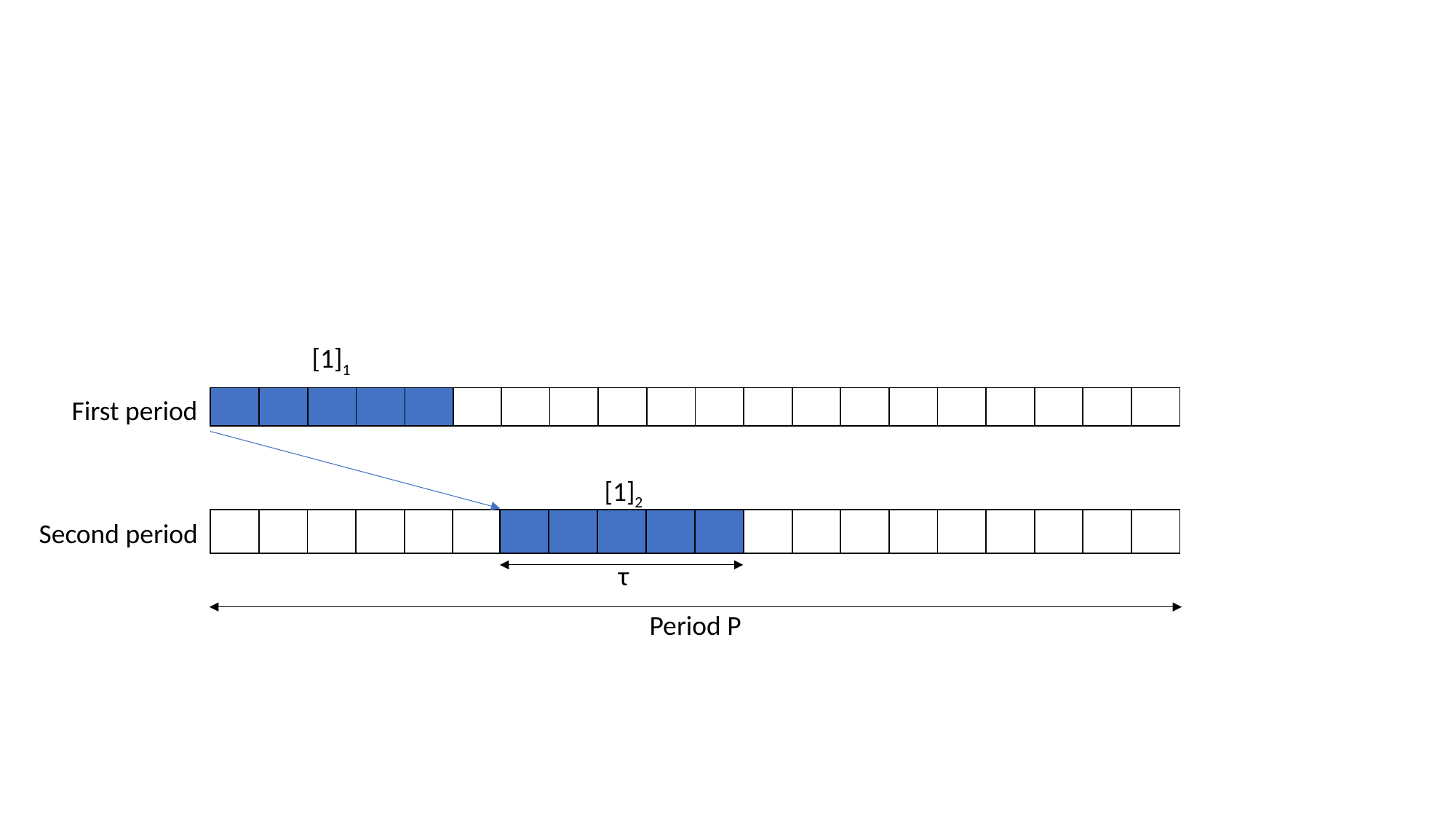

[1]1
First period
|  |  |  |  |  |
| --- | --- | --- | --- | --- |
|  |  |  |  |  |  |  |  |  |  |  |  |  |  |  |  |  |  |  |  |
| --- | --- | --- | --- | --- | --- | --- | --- | --- | --- | --- | --- | --- | --- | --- | --- | --- | --- | --- | --- |
[1]2
|  |  |  |  |  |  |  |  |  |  |  |  |  |  |  |  |  |  |  |  |
| --- | --- | --- | --- | --- | --- | --- | --- | --- | --- | --- | --- | --- | --- | --- | --- | --- | --- | --- | --- |
|  |  |  |  |  |
| --- | --- | --- | --- | --- |
Second period
τ
Period P